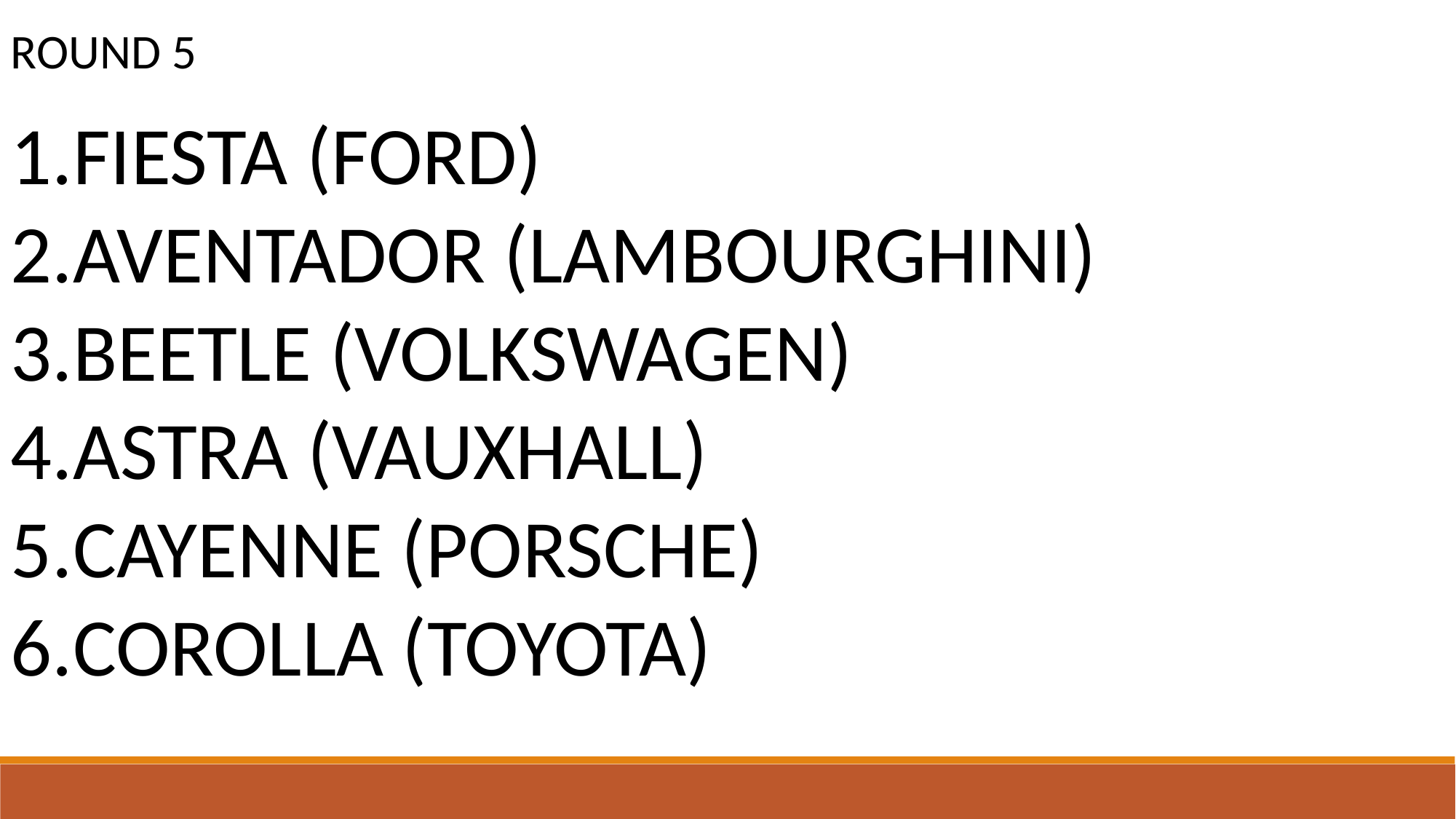

ROUND 5
FIESTA (FORD)
AVENTADOR (LAMBOURGHINI)
BEETLE (VOLKSWAGEN)
ASTRA (VAUXHALL)
CAYENNE (PORSCHE)
COROLLA (TOYOTA)